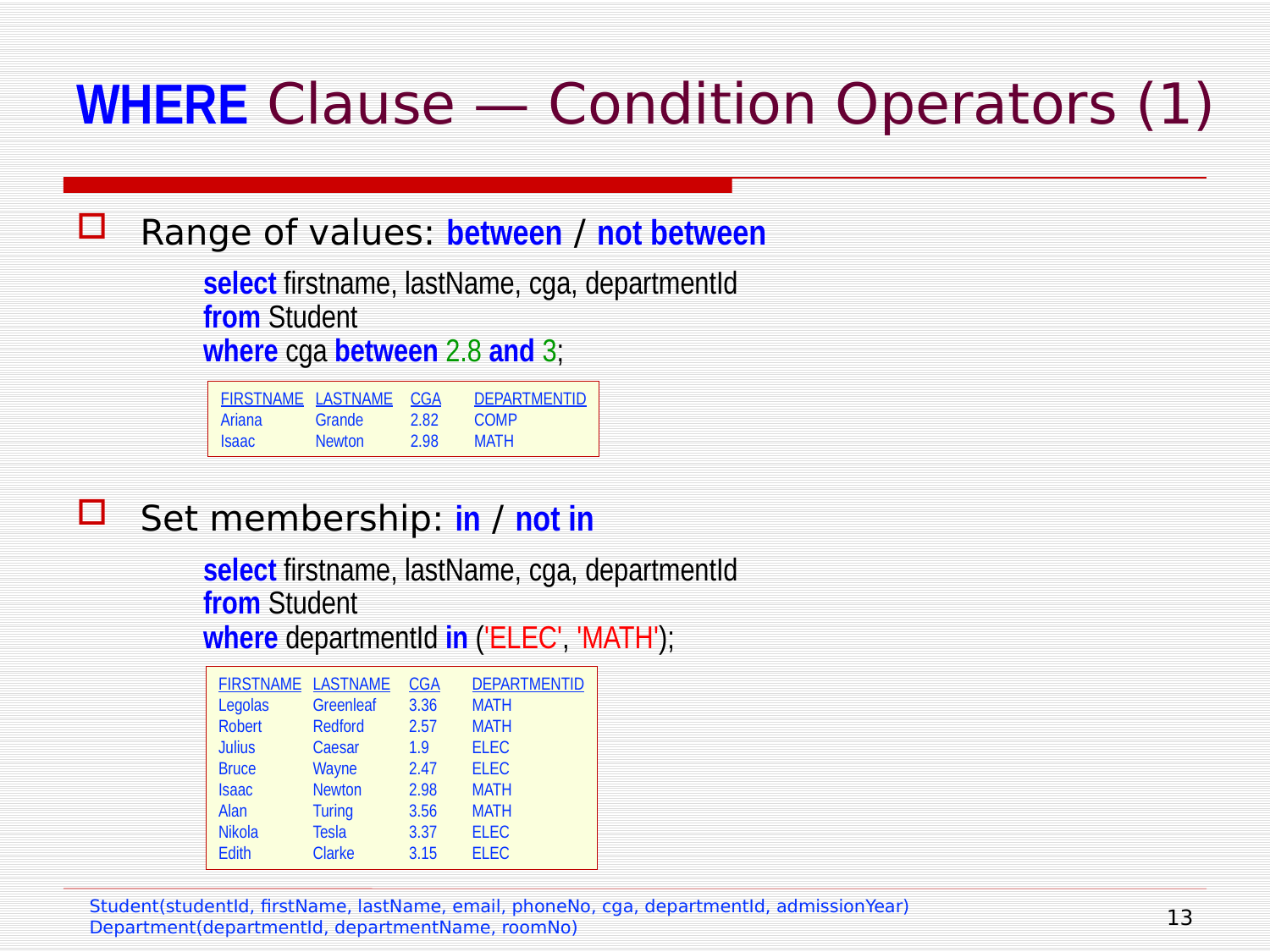

# WHERE Clause — Condition Operators (1)
Range of values: between / not between
select firstname, lastName, cga, departmentId
from Student
where cga between 2.8 and 3;
Set membership: in / not in
select firstname, lastName, cga, departmentId
from Student
where departmentId in ('ELEC', 'MATH');
FIRSTNAME	LASTNAME	CGA	DEPARTMENTID
Ariana	Grande	2.82	COMP
Isaac	Newton	2.98	MATH
FIRSTNAME	LASTNAME	CGA	DEPARTMENTID
Legolas	Greenleaf	3.36	MATH
Robert	Redford	2.57	MATH
Julius	Caesar	1.9	ELEC
Bruce	Wayne	2.47	ELEC
Isaac	Newton	2.98	MATH
Alan	Turing	3.56	MATH
Nikola	Tesla	3.37	ELEC
Edith	Clarke	3.15	ELEC
Student(studentId, firstName, lastName, email, phoneNo, cga, departmentId, admissionYear)
Department(departmentId, departmentName, roomNo)
13